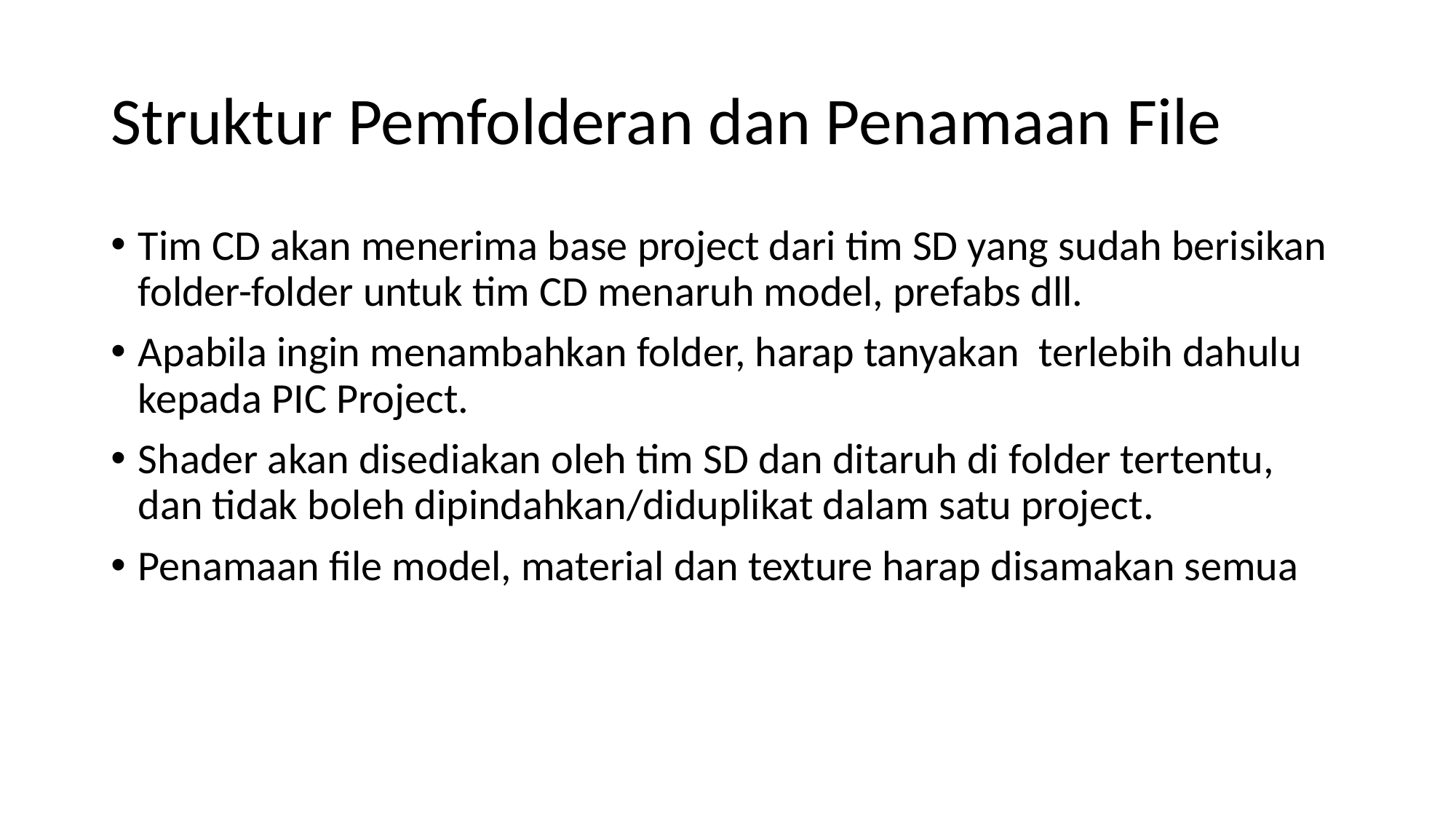

# Struktur Pemfolderan dan Penamaan File

Tim CD akan menerima base project dari tim SD yang sudah berisikan folder-folder untuk tim CD menaruh model, prefabs dll.
Apabila ingin menambahkan folder, harap tanyakan  terlebih dahulu kepada PIC Project.
Shader akan disediakan oleh tim SD dan ditaruh di folder tertentu, dan tidak boleh dipindahkan/diduplikat dalam satu project.
Penamaan file model, material dan texture harap disamakan semua